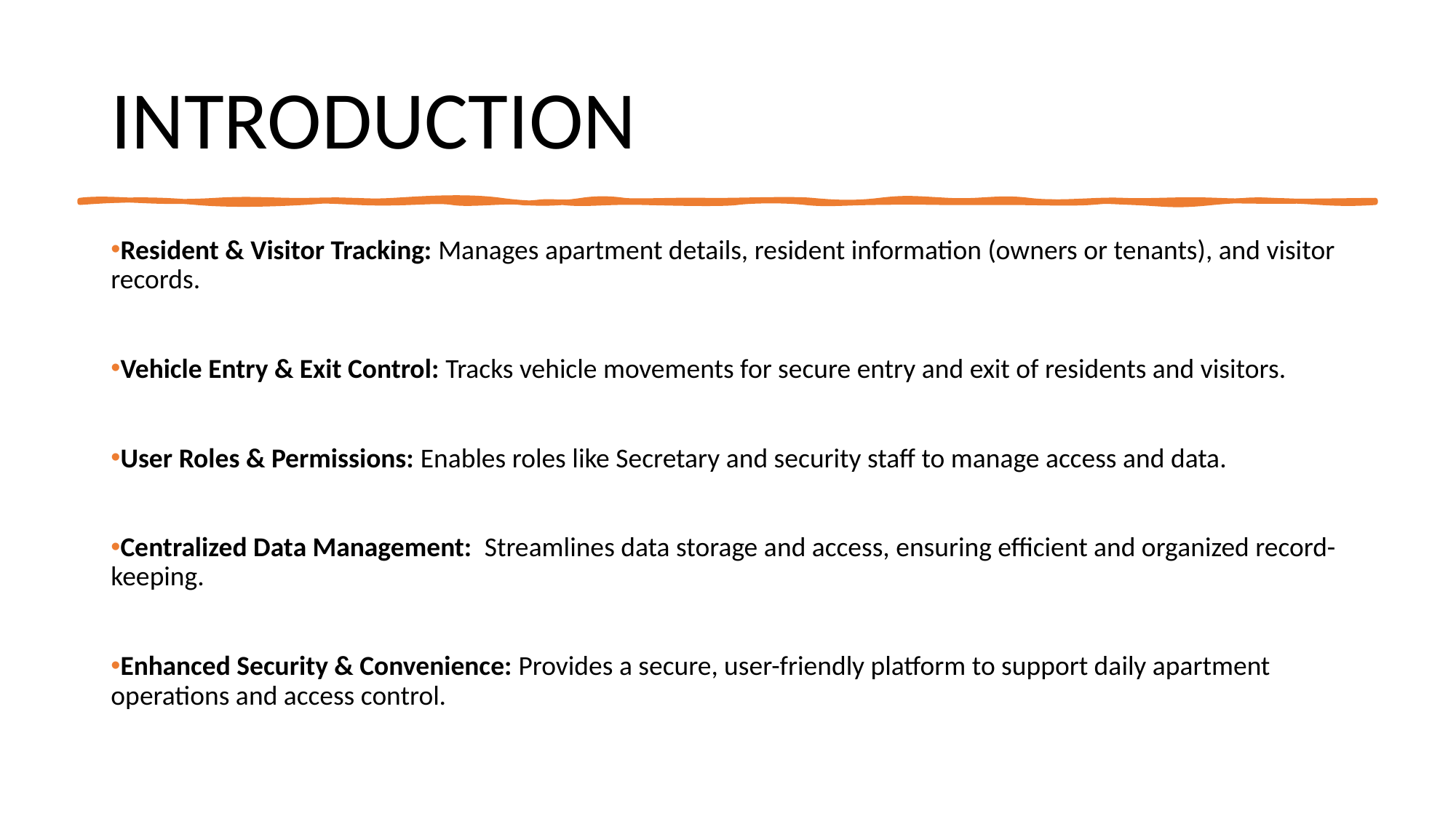

# INTRODUCTION

Resident & Visitor Tracking: Manages apartment details, resident information (owners or tenants), and visitor  records.

Vehicle Entry & Exit Control: Tracks vehicle movements for secure entry and exit of residents and visitors.

User Roles & Permissions: Enables roles like Secretary and security staff to manage access and data.

Centralized Data Management:  Streamlines data storage and access, ensuring efficient and organized record-keeping.

Enhanced Security & Convenience: Provides a secure, user-friendly platform to support daily apartment operations and access control.